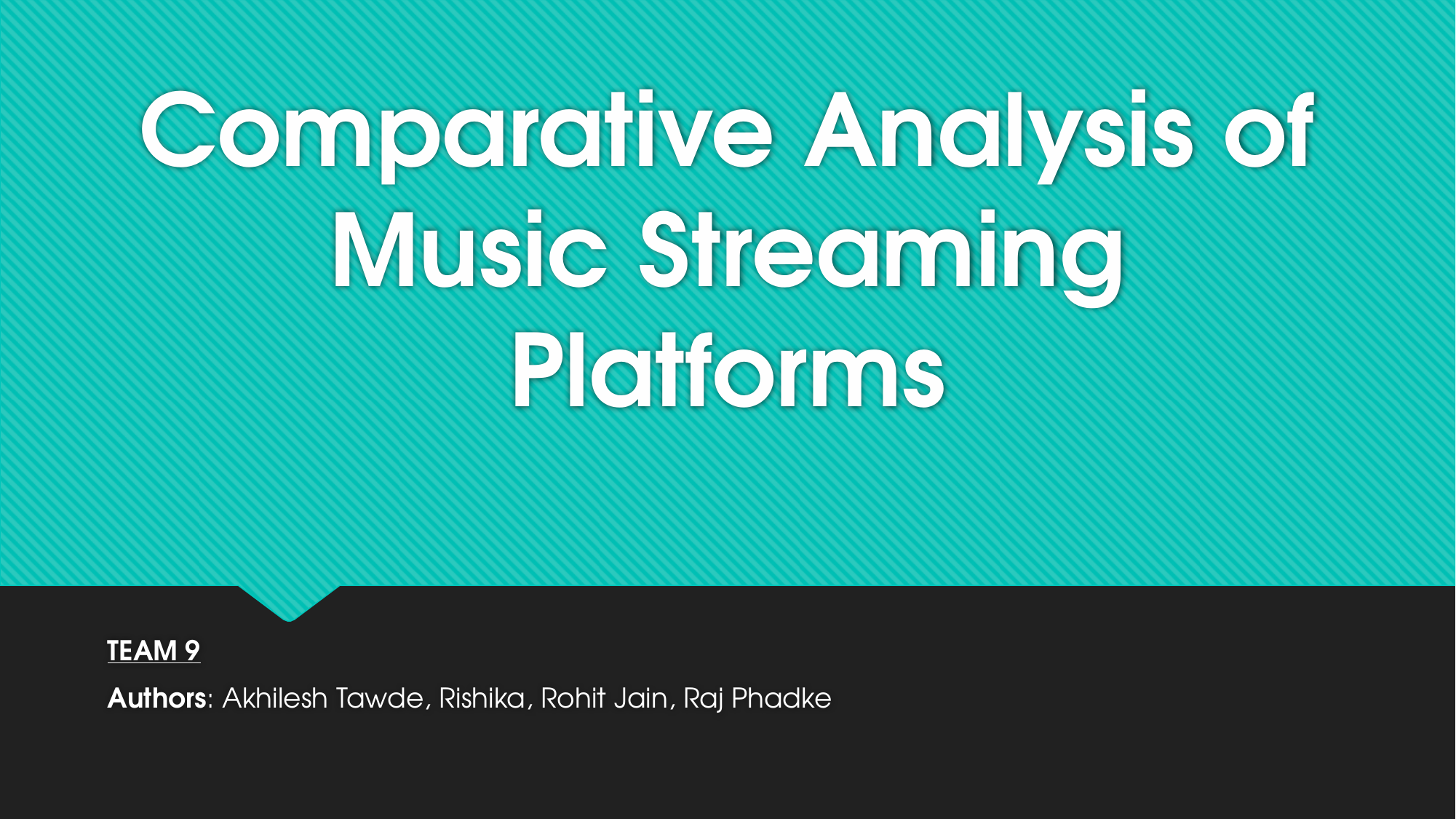

# Comparative Analysis of Music Streaming Platforms
TEAM 9
Authors: Akhilesh Tawde, Rishika, Rohit Jain, Raj Phadke